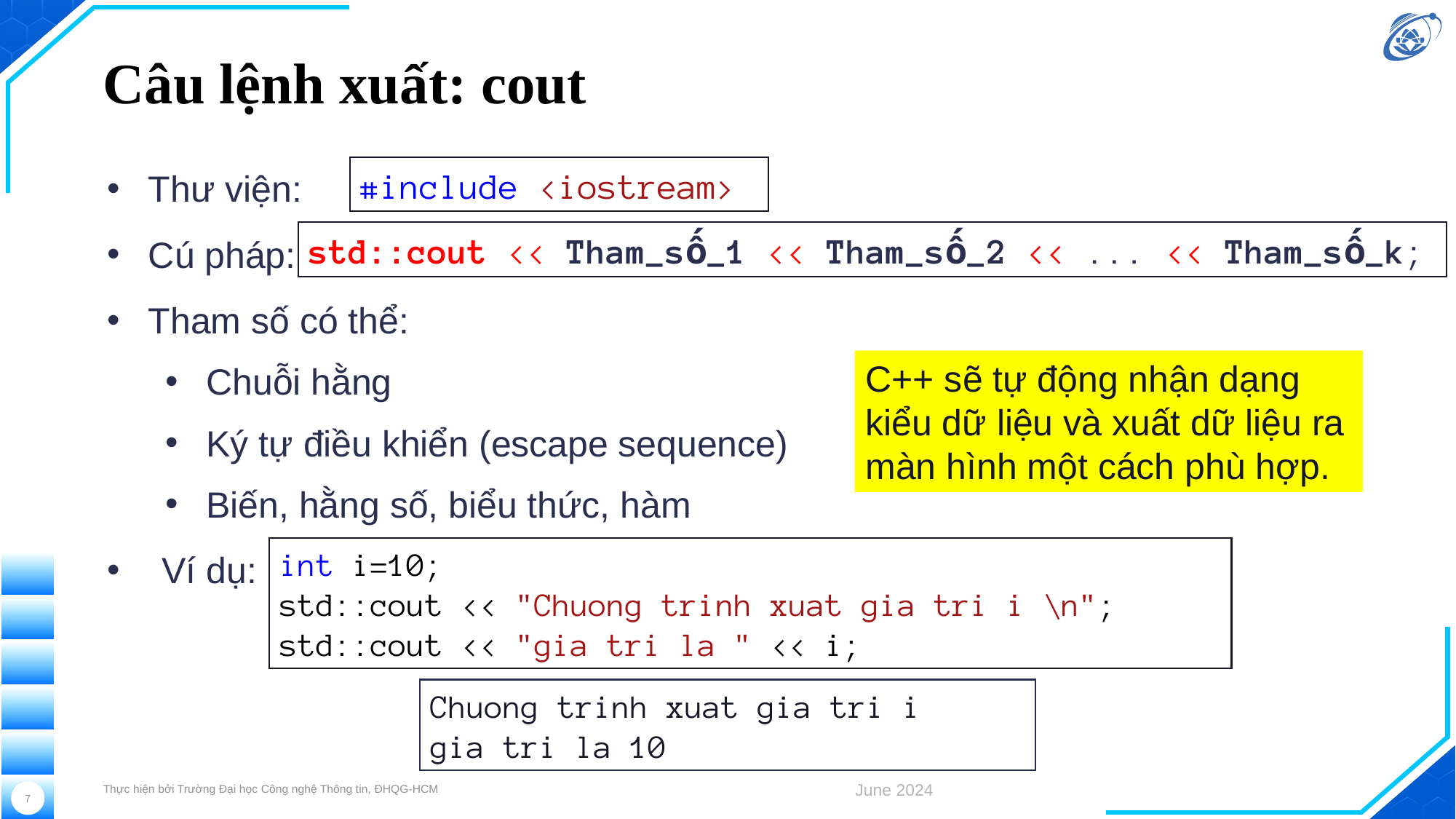

# Câu lệnh xuất: cout
Thư viện:
Cú pháp:
Tham số có thể:
Chuỗi hằng
Ký tự điều khiển (escape sequence)
Biến, hằng số, biểu thức, hàm
Ví dụ:
#include <iostream>
std::cout << Tham_số_1 << Tham_số_2 << ... << Tham_số_k;
C++ sẽ tự động nhận dạng kiểu dữ liệu và xuất dữ liệu ra màn hình một cách phù hợp.
int i=10;
std::cout << "Chuong trinh xuat gia tri i \n";
std::cout << "gia tri la " << i;
Chuong trinh xuat gia tri i
gia tri la 10
Thực hiện bởi Trường Đại học Công nghệ Thông tin, ĐHQG-HCM
June 2024
7